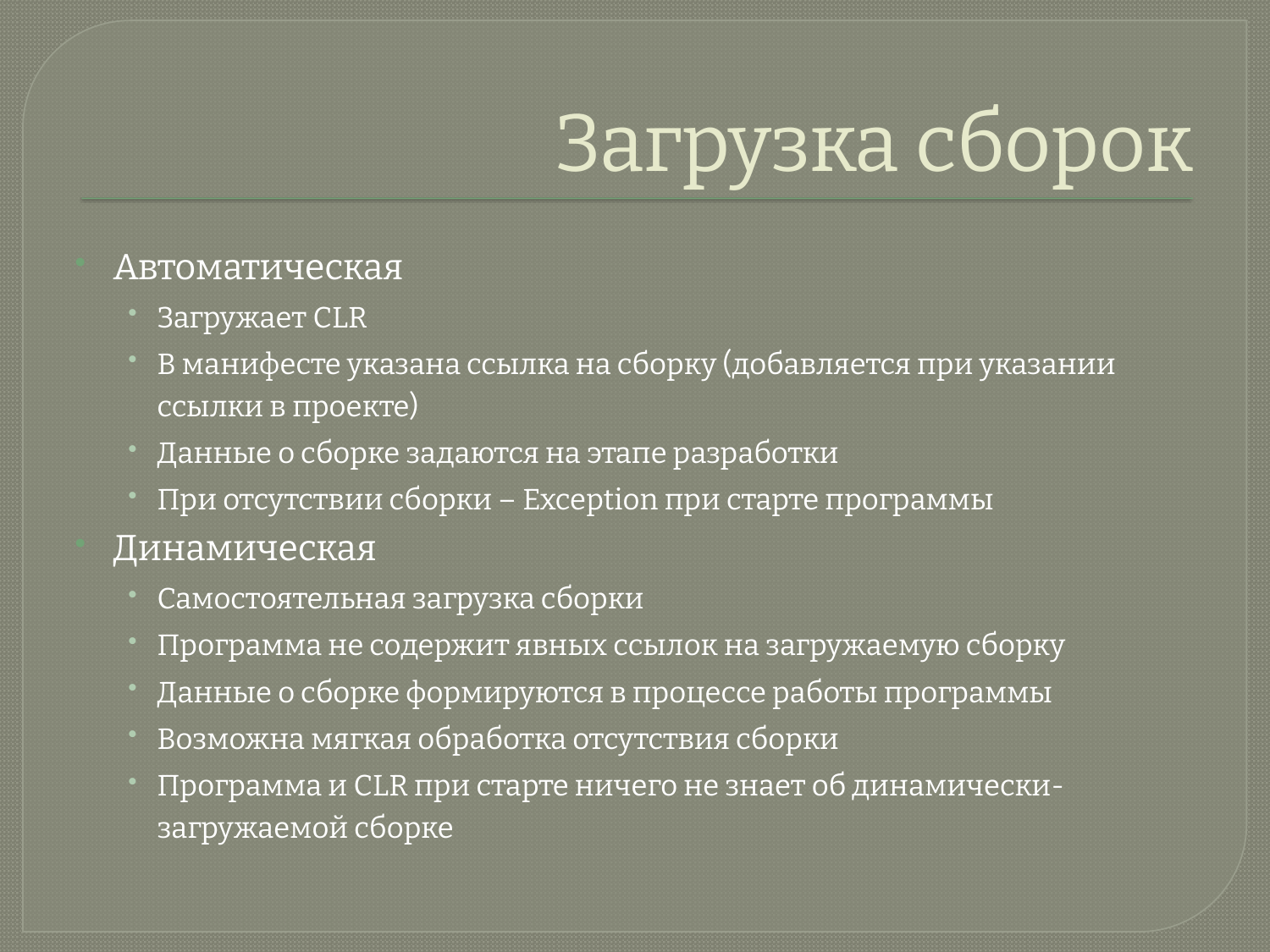

# Загрузка сборок
Автоматическая
Загружает CLR
В манифесте указана ссылка на сборку (добавляется при указании ссылки в проекте)
Данные о сборке задаются на этапе разработки
При отсутствии сборки – Exception при старте программы
Динамическая
Самостоятельная загрузка сборки
Программа не содержит явных ссылок на загружаемую сборку
Данные о сборке формируются в процессе работы программы
Возможна мягкая обработка отсутствия сборки
Программа и CLR при старте ничего не знает об динамически-загружаемой сборке